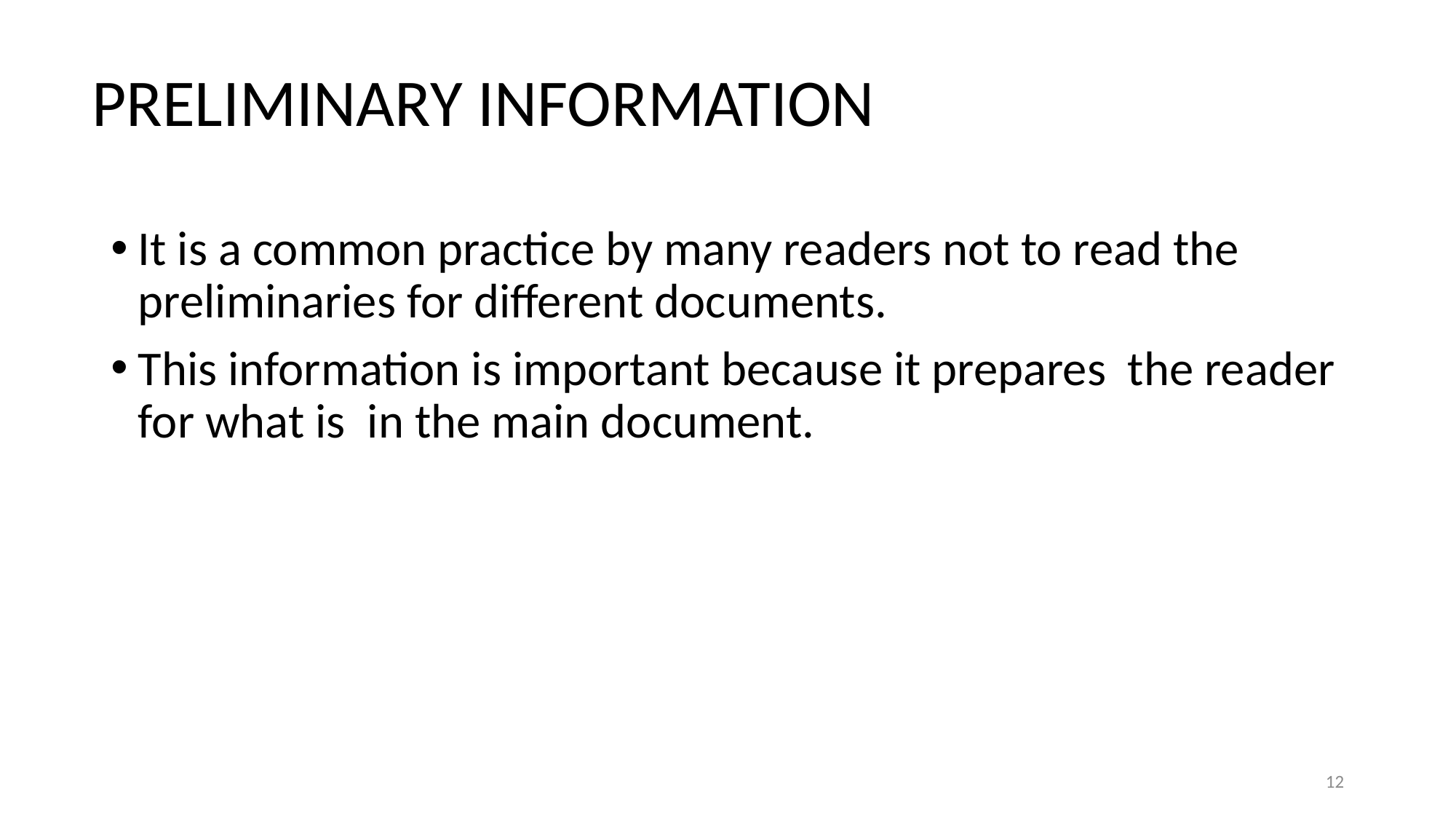

# PRELIMINARY INFORMATION
It is a common practice by many readers not to read the preliminaries for different documents.
This information is important because it prepares  the reader for what is  in the main document.

12